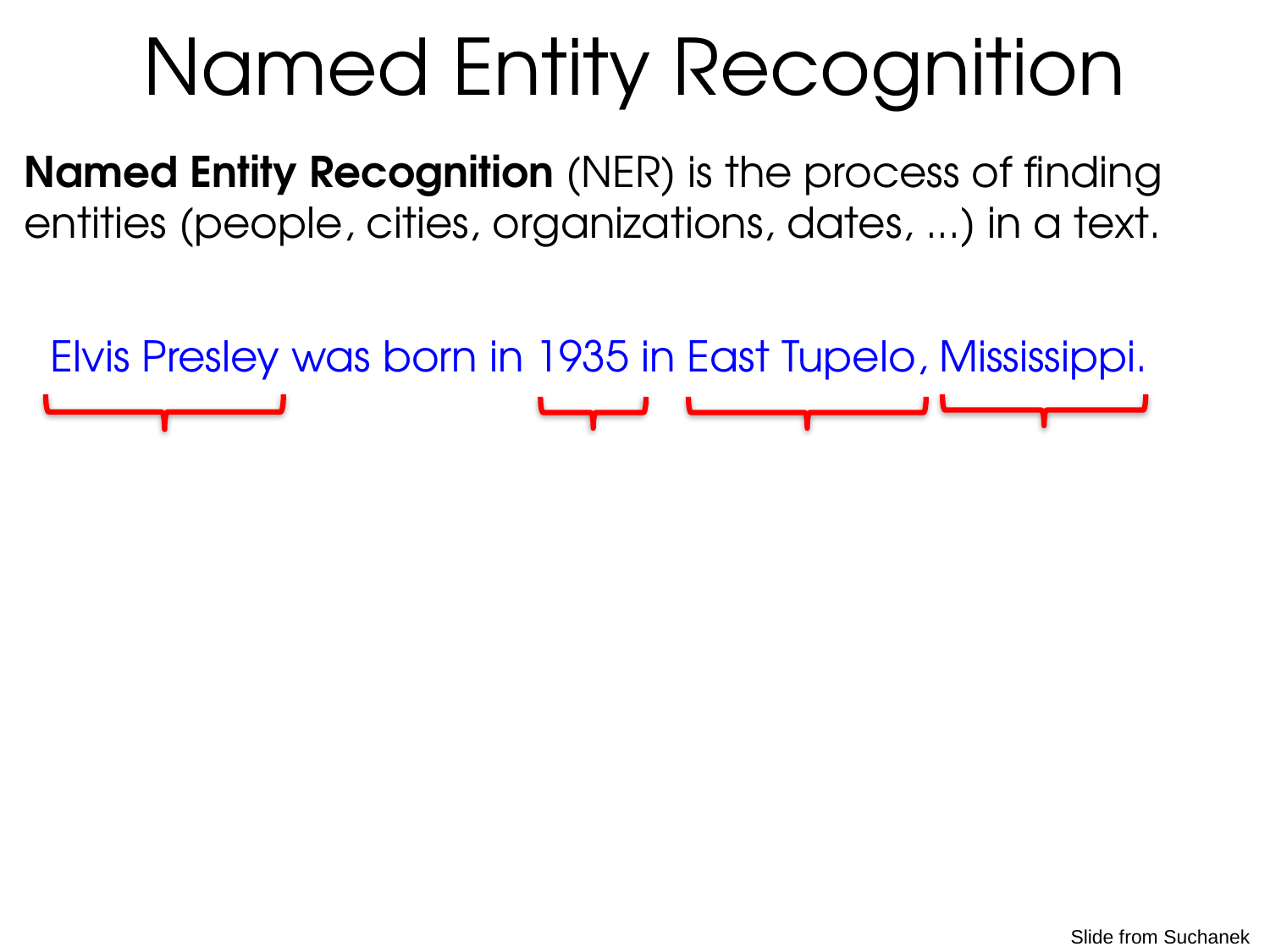

# Named Entity Recognition
Named Entity Recognition (NER) is the process of finding entities (people, cities, organizations, dates, ...) in a text.

Elvis Presley was born in 1935 in East Tupelo, Mississippi.

Slide from Suchanek